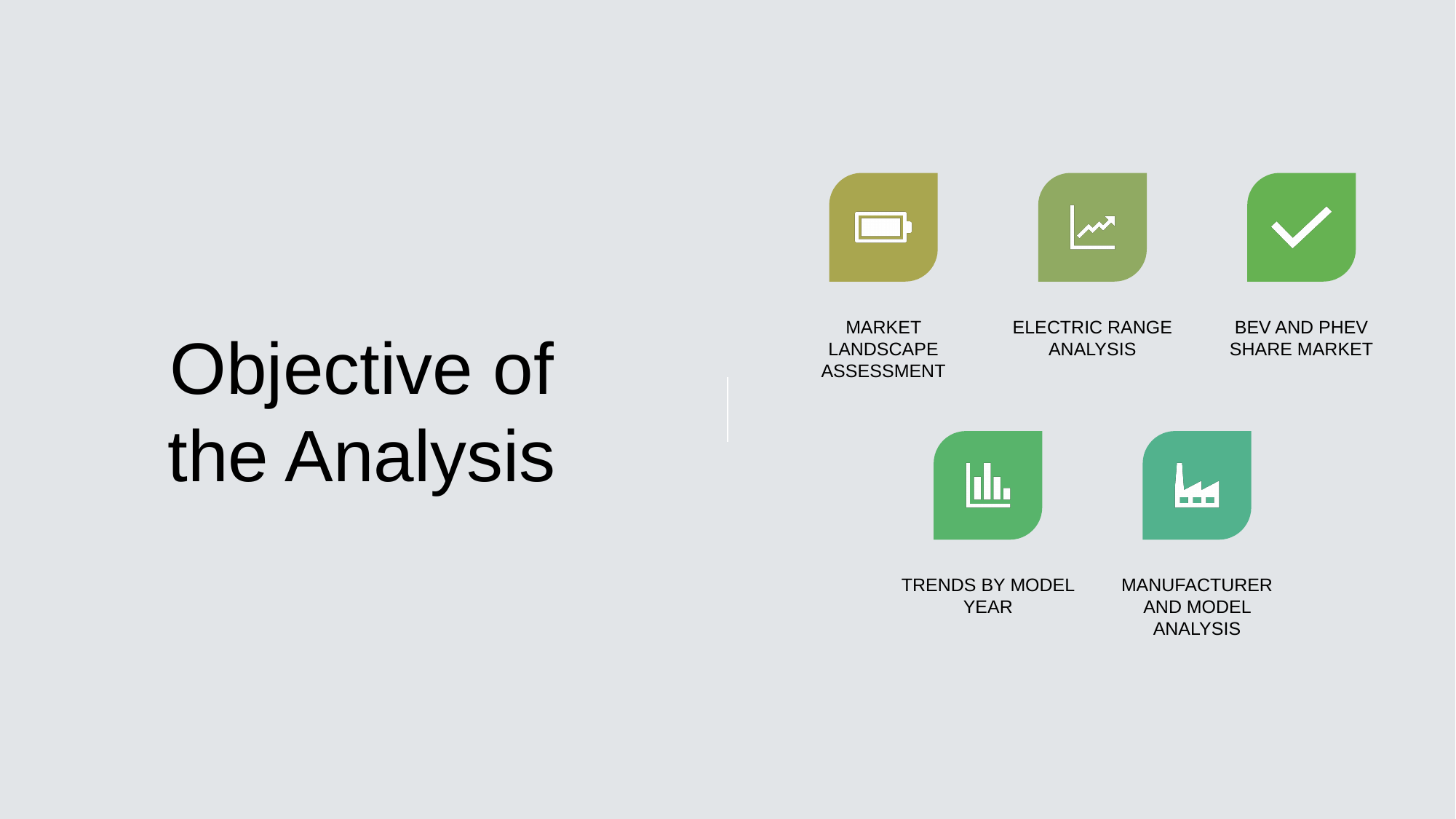

# Objective of the Analysis

MARKET LANDSCAPE ASSESSMENT

ELECTRIC RANGE ANALYSIS

BEV AND PHEV SHARE MARKET

TRENDS BY MODEL YEAR

MANUFACTURER AND MODEL ANALYSIS